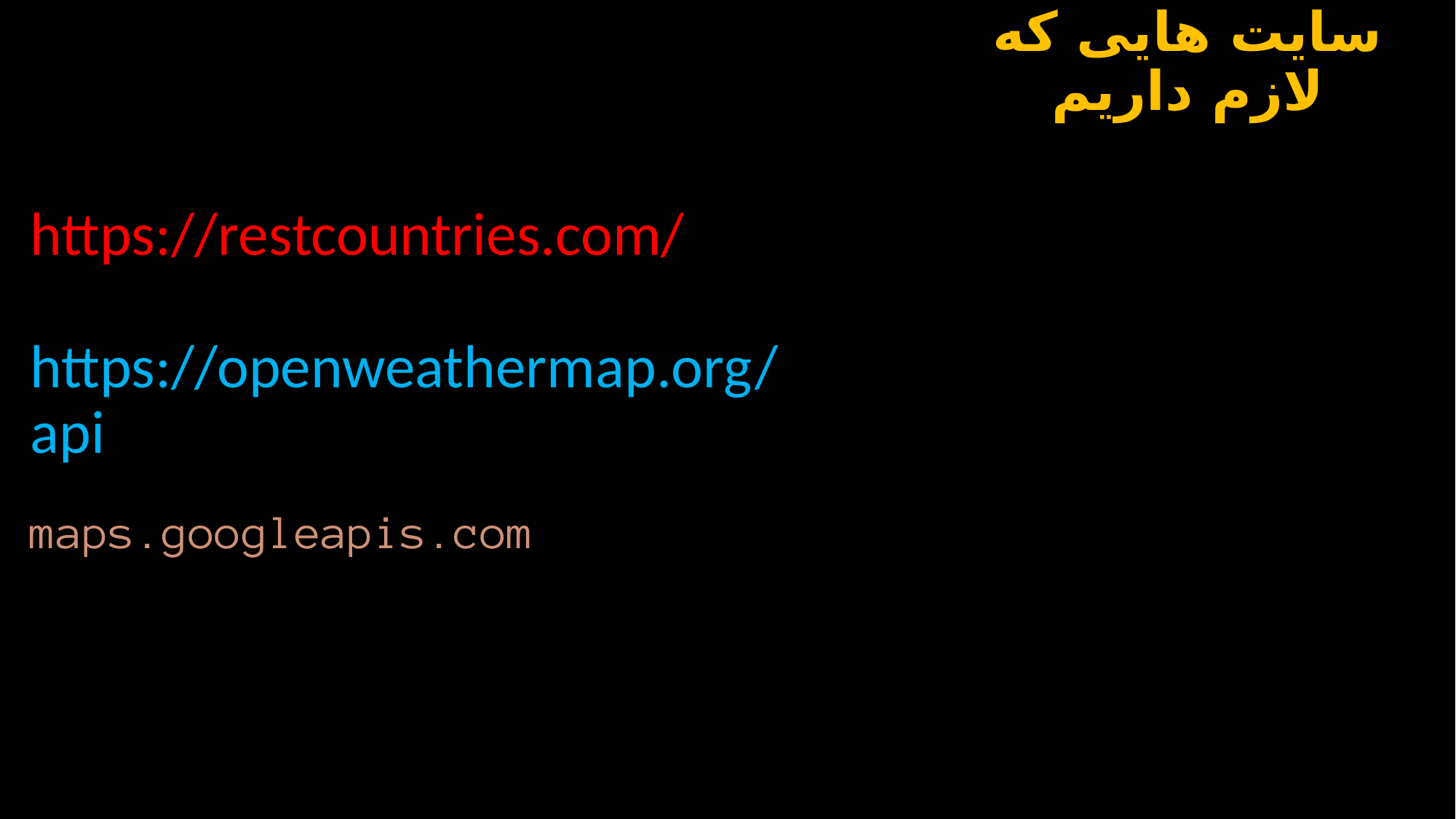

# سایت هایی که لازم داریم
https://restcountries.com/
https://openweathermap.org/api
maps.googleapis.com